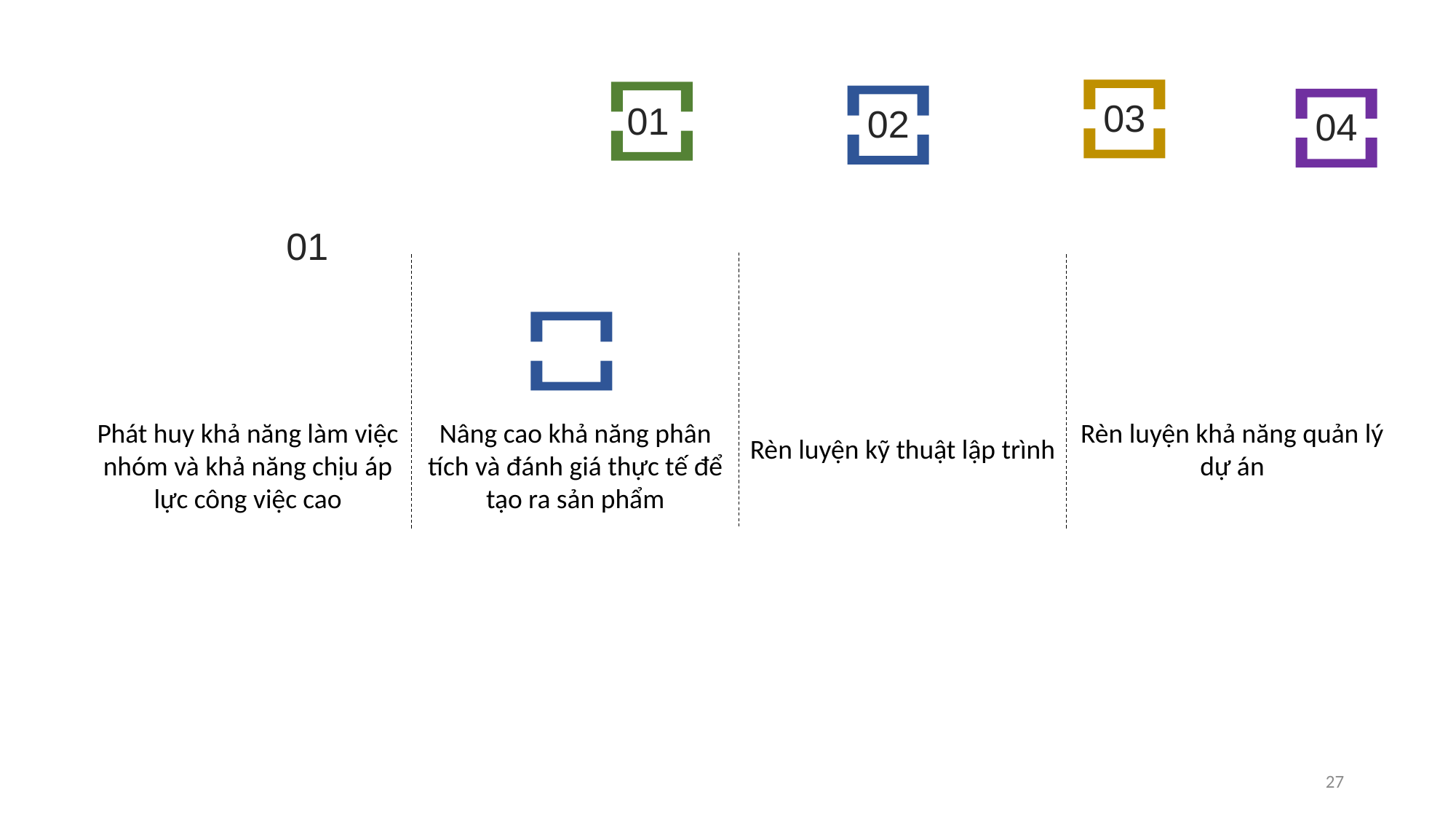

03

01

02

04
01

Rèn luyện kỹ thuật lập trình
Rèn luyện khả năng quản lý dự án
Phát huy khả năng làm việc nhóm và khả năng chịu áp lực công việc cao
Nâng cao khả năng phân tích và đánh giá thực tế để tạo ra sản phẩm
27